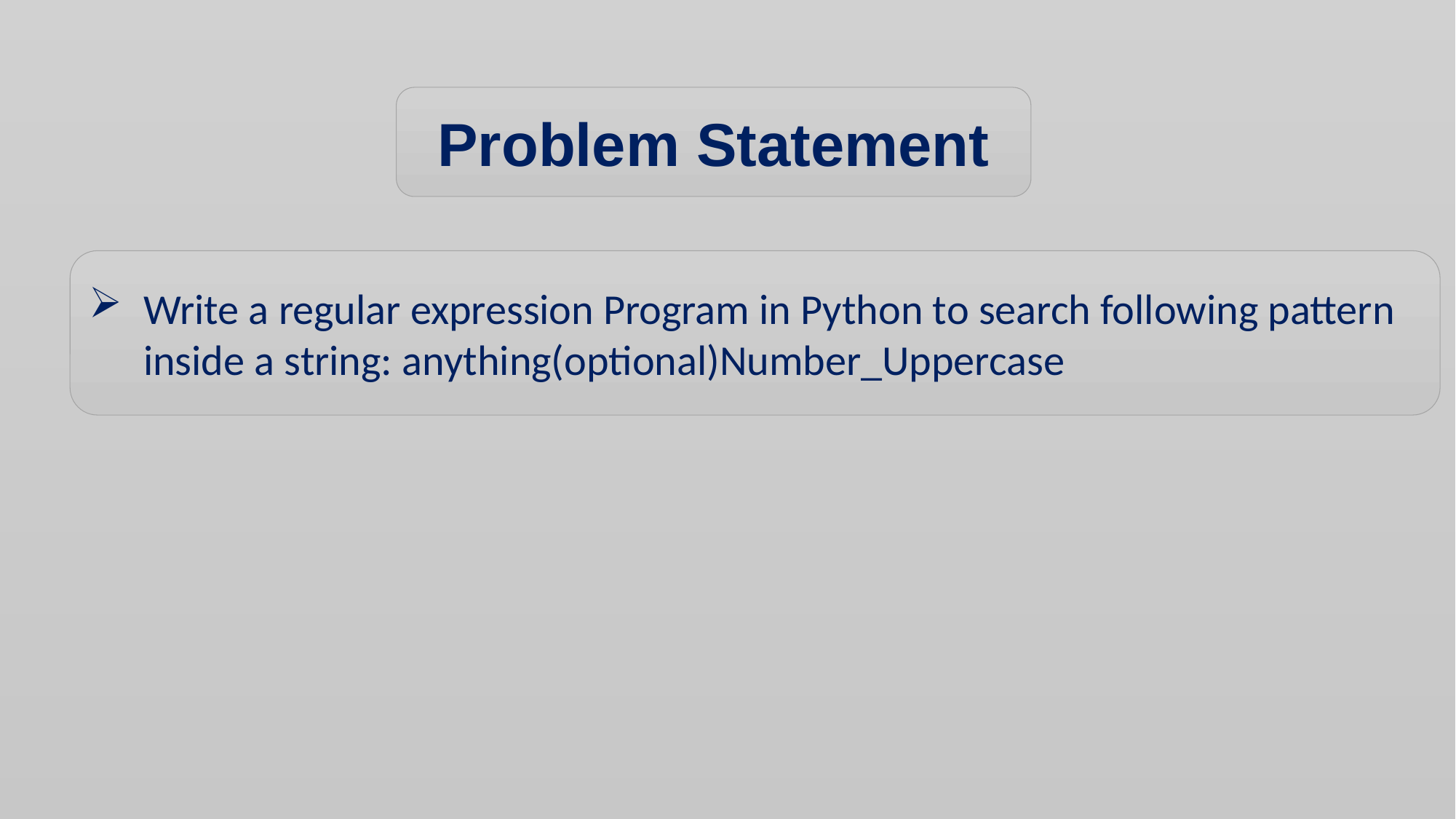

Problem Statement
Write a regular expression Program in Python to search following pattern inside a string: anything(optional)Number_Uppercase